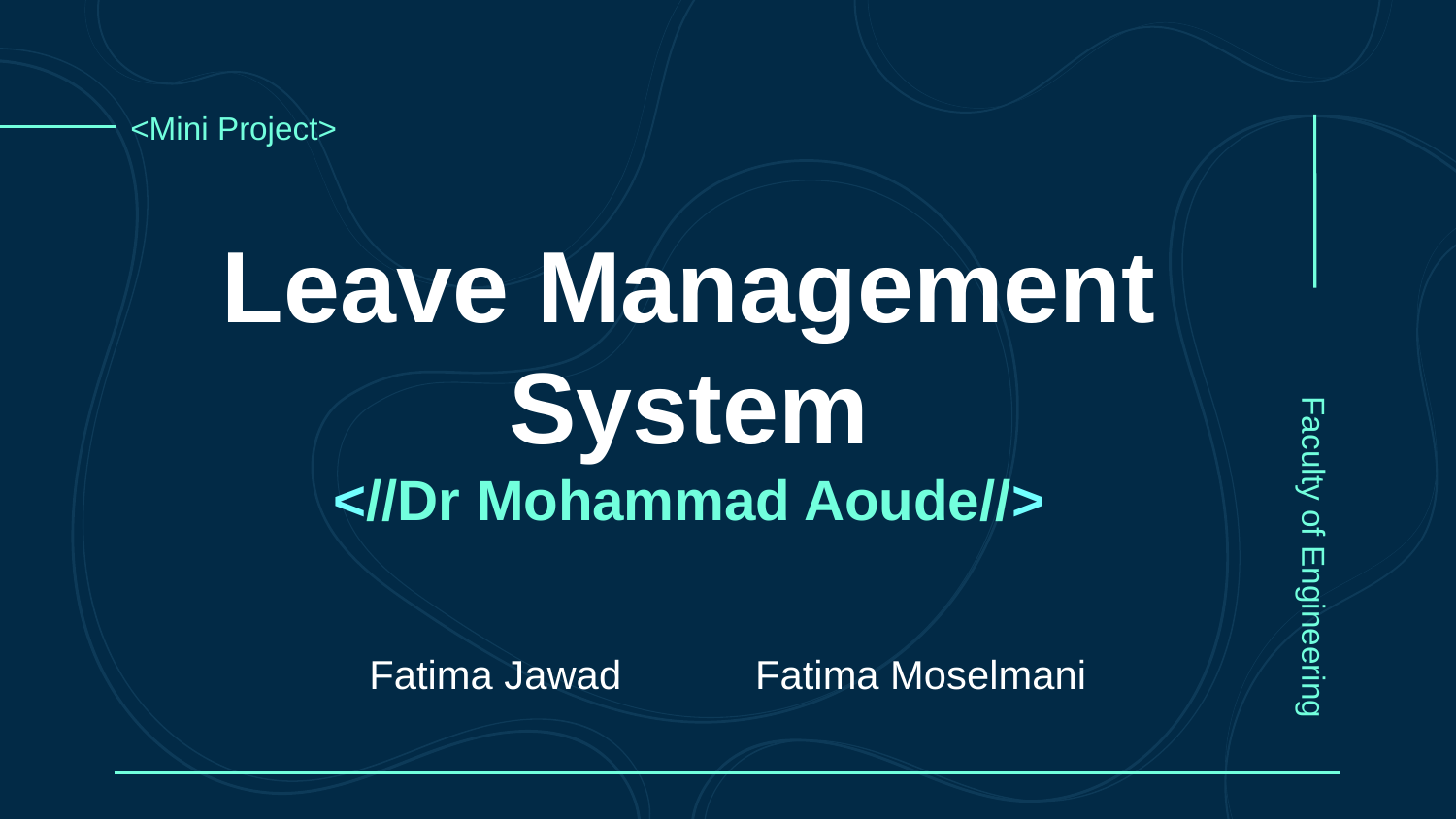

<Mini Project>
# Leave Management System <//Dr Mohammad Aoude//>
Faculty of Engineering
Fatima Jawad            Fatima Moselmani